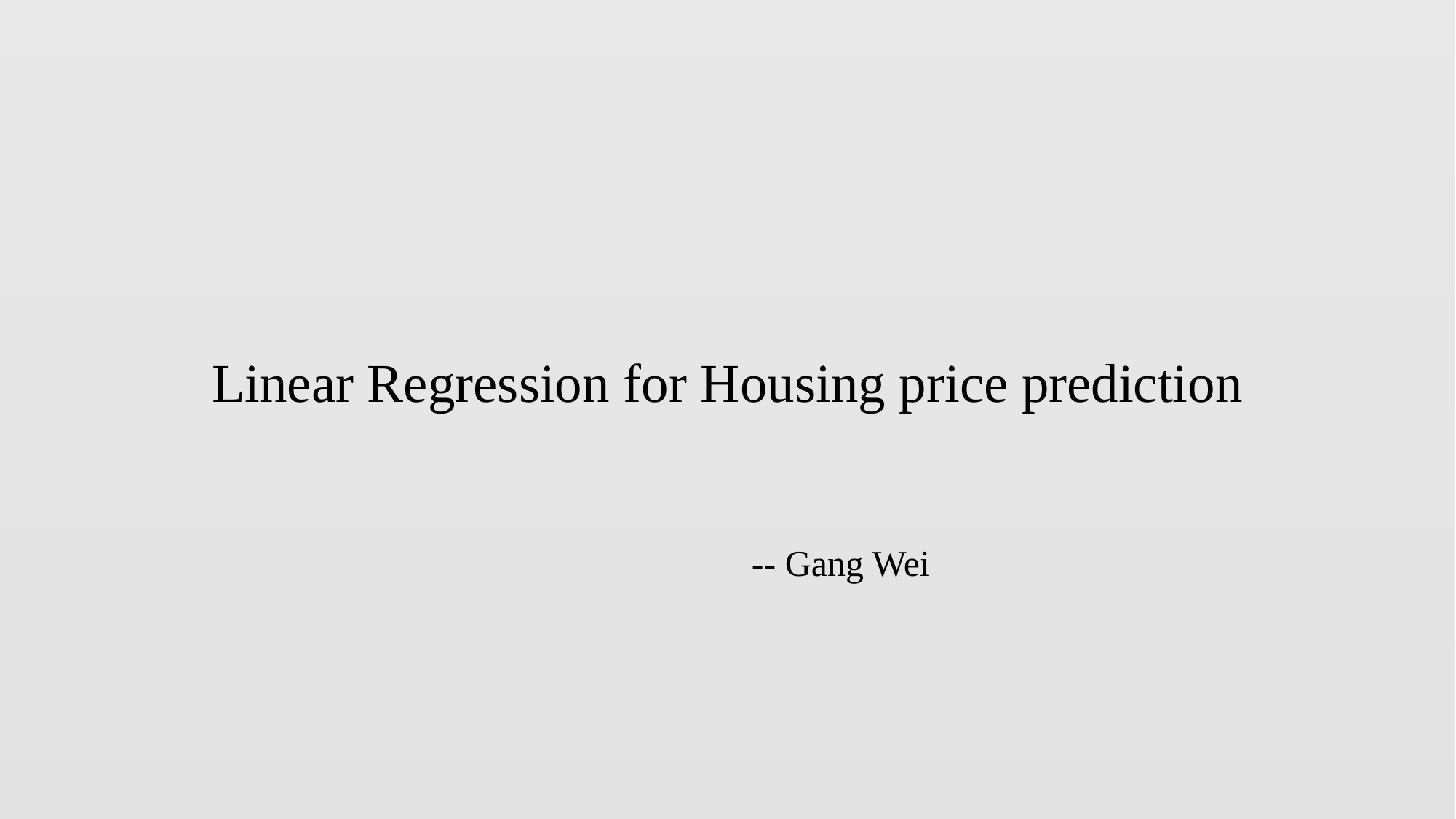

# Linear Regression for Housing price prediction

		 -- Gang Wei